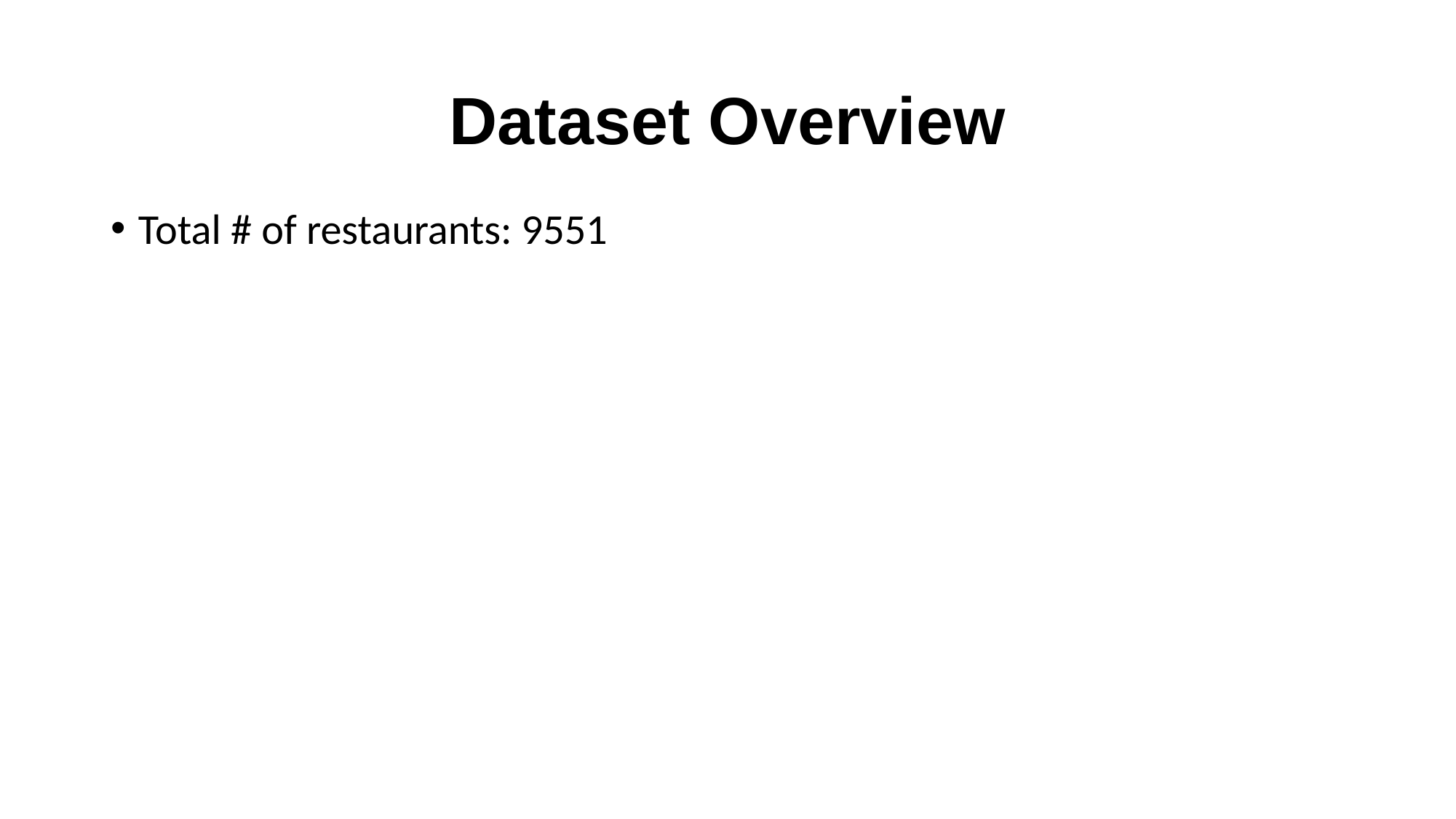

# Dataset Overview
Total # of restaurants: 9551